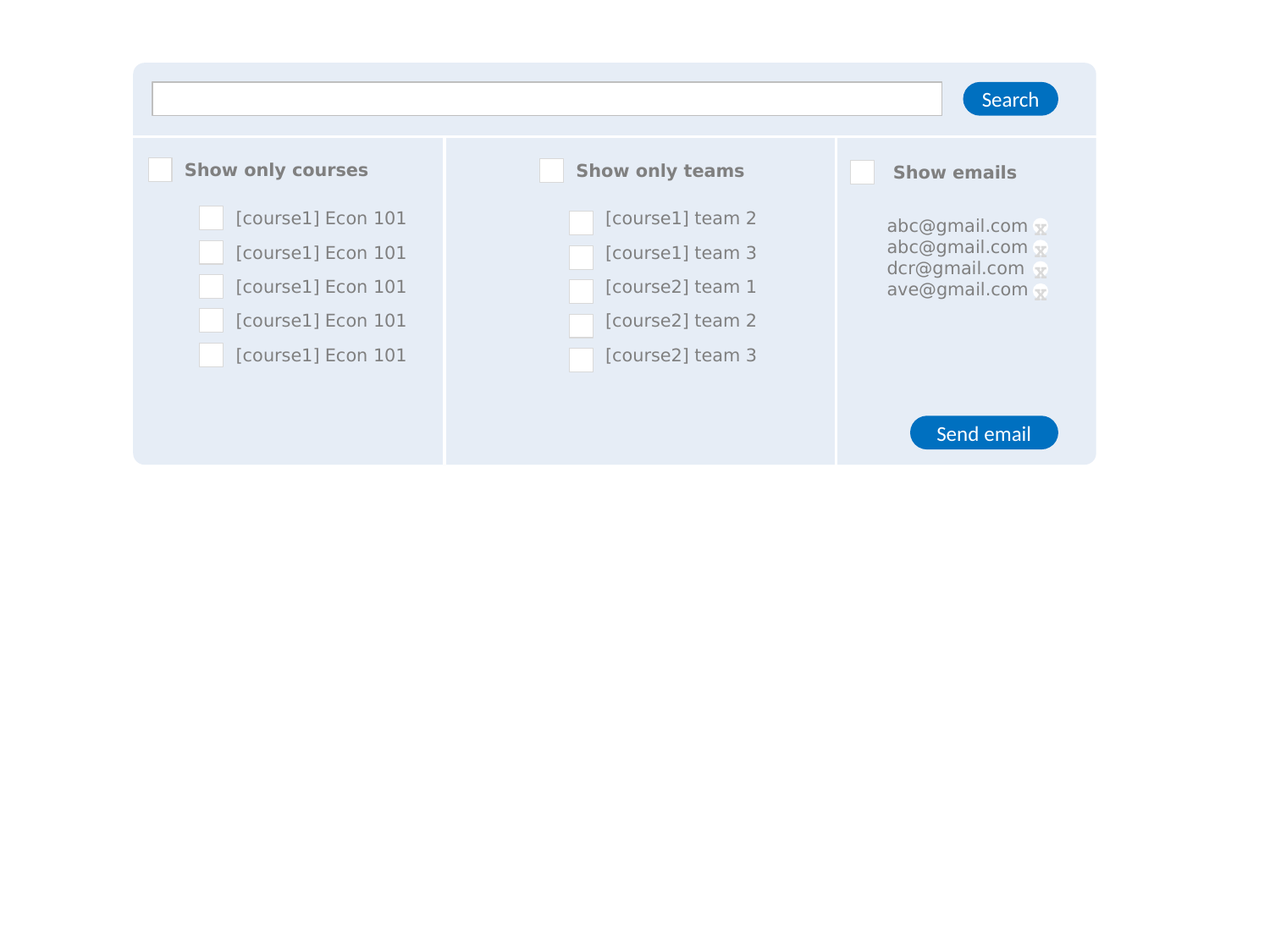

Search
Show only courses
Show only teams
 Show emails

[course1] Econ 101
[course1] team 2

abc@gmail.com
abc@gmail.com
dcr@gmail.com
ave@gmail.com

x
[course1] Econ 101
[course1] team 3
x

x
[course1] Econ 101
[course2] team 1

x
[course1] Econ 101
[course2] team 2

[course1] Econ 101
[course2] team 3

Send email